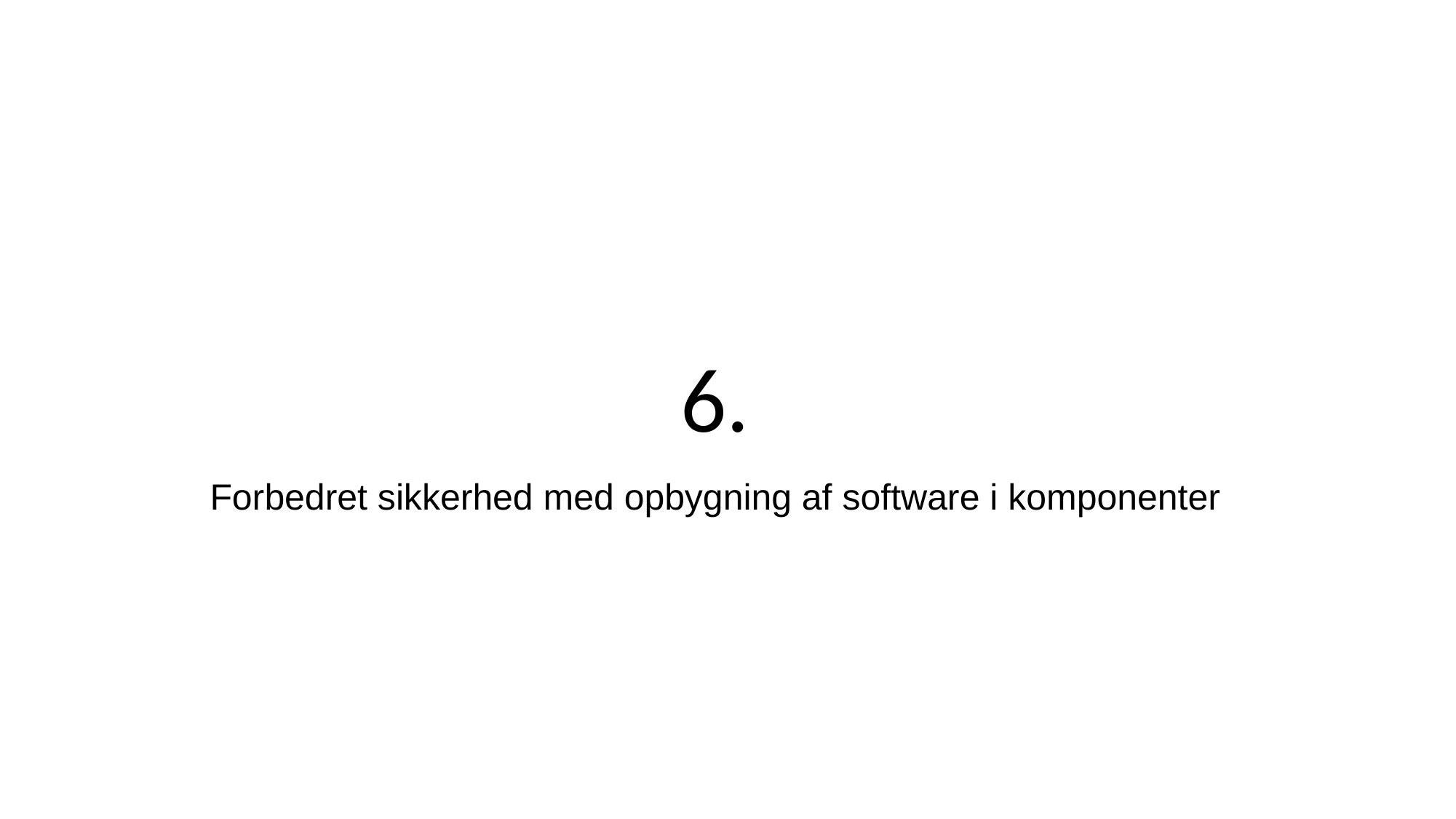

6.
Forbedret sikkerhed med opbygning af software i komponenter